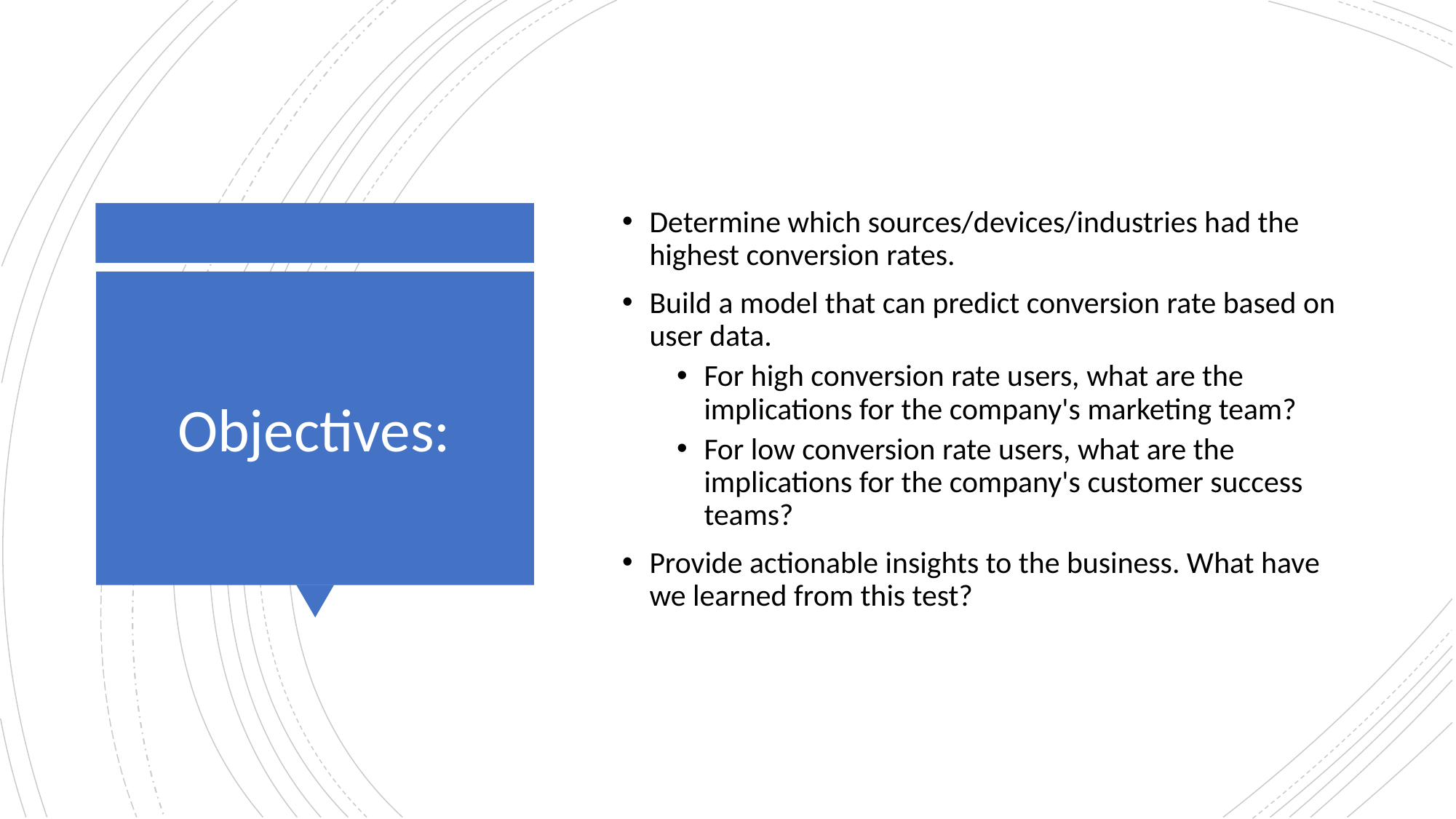

Determine which sources/devices/industries had the highest conversion rates.
Build a model that can predict conversion rate based on user data.
For high conversion rate users, what are the implications for the company's marketing team?
For low conversion rate users, what are the implications for the company's customer success teams?
Provide actionable insights to the business. What have we learned from this test?

# Objectives: